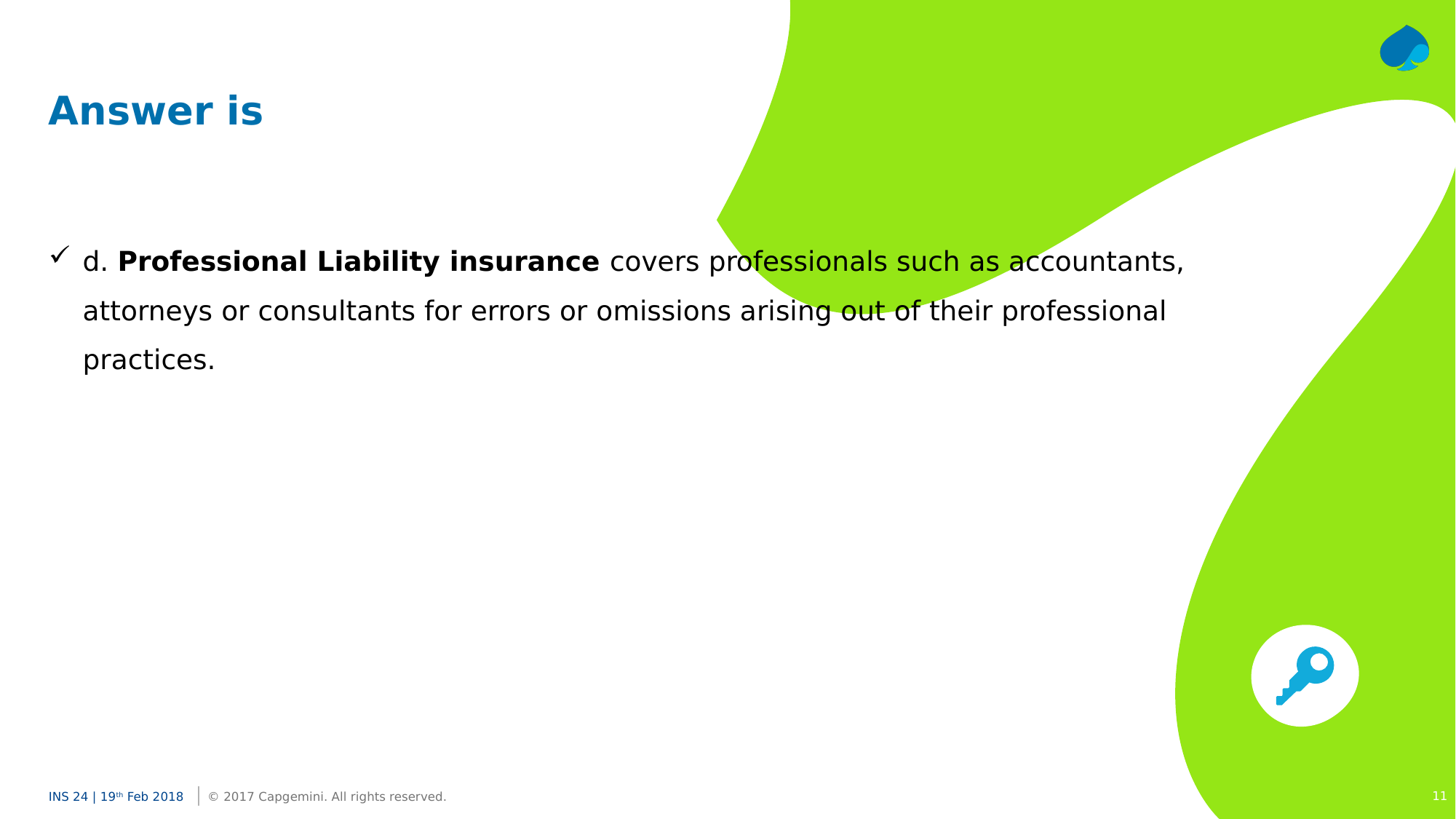

# Answer is
d. Professional Liability insurance covers professionals such as accountants, attorneys or consultants for errors or omissions arising out of their professional practices.